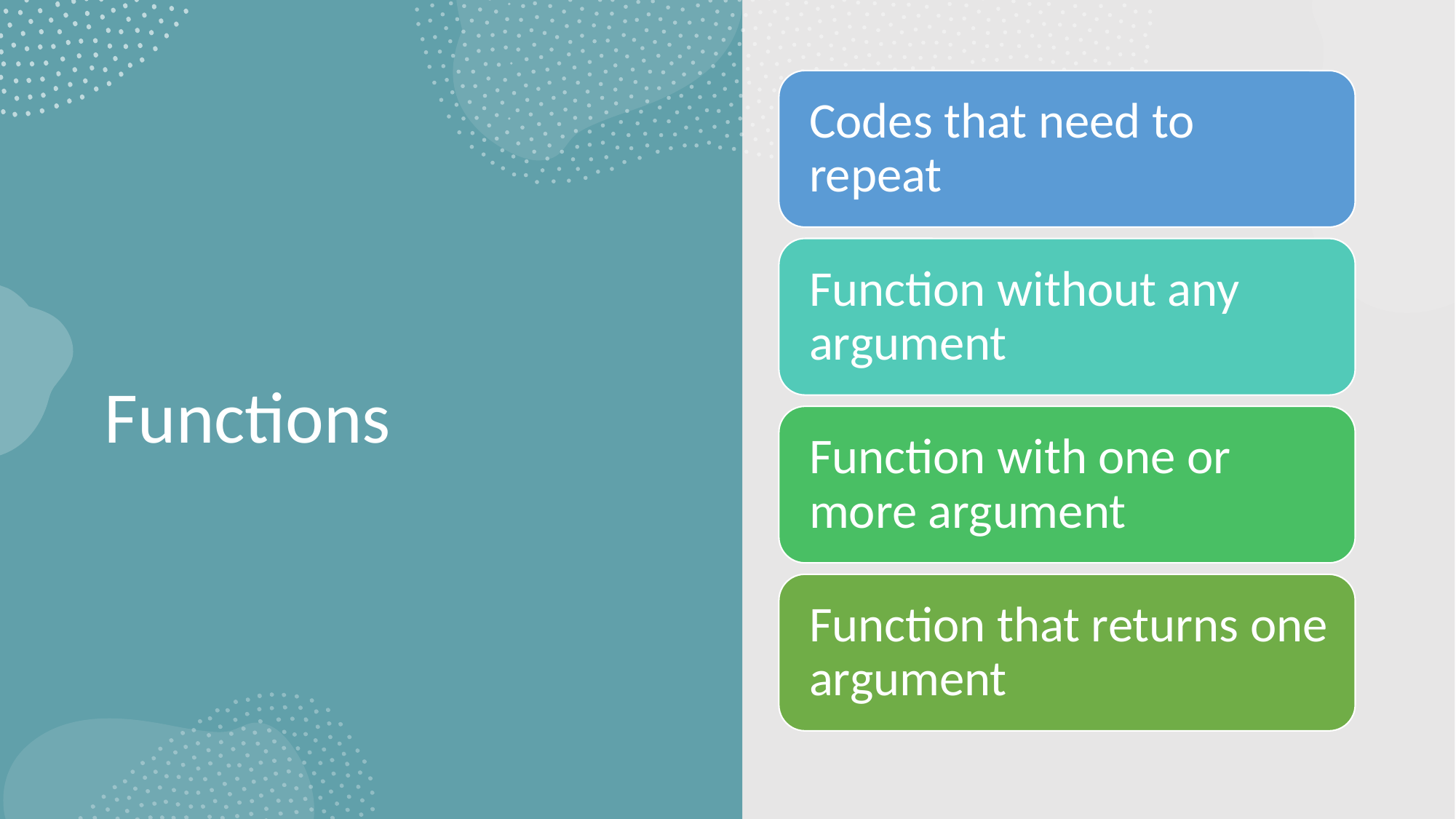

Codes that need to repeat
Function without any argument
Function with one or more argument
Function that returns one argument
# Functions